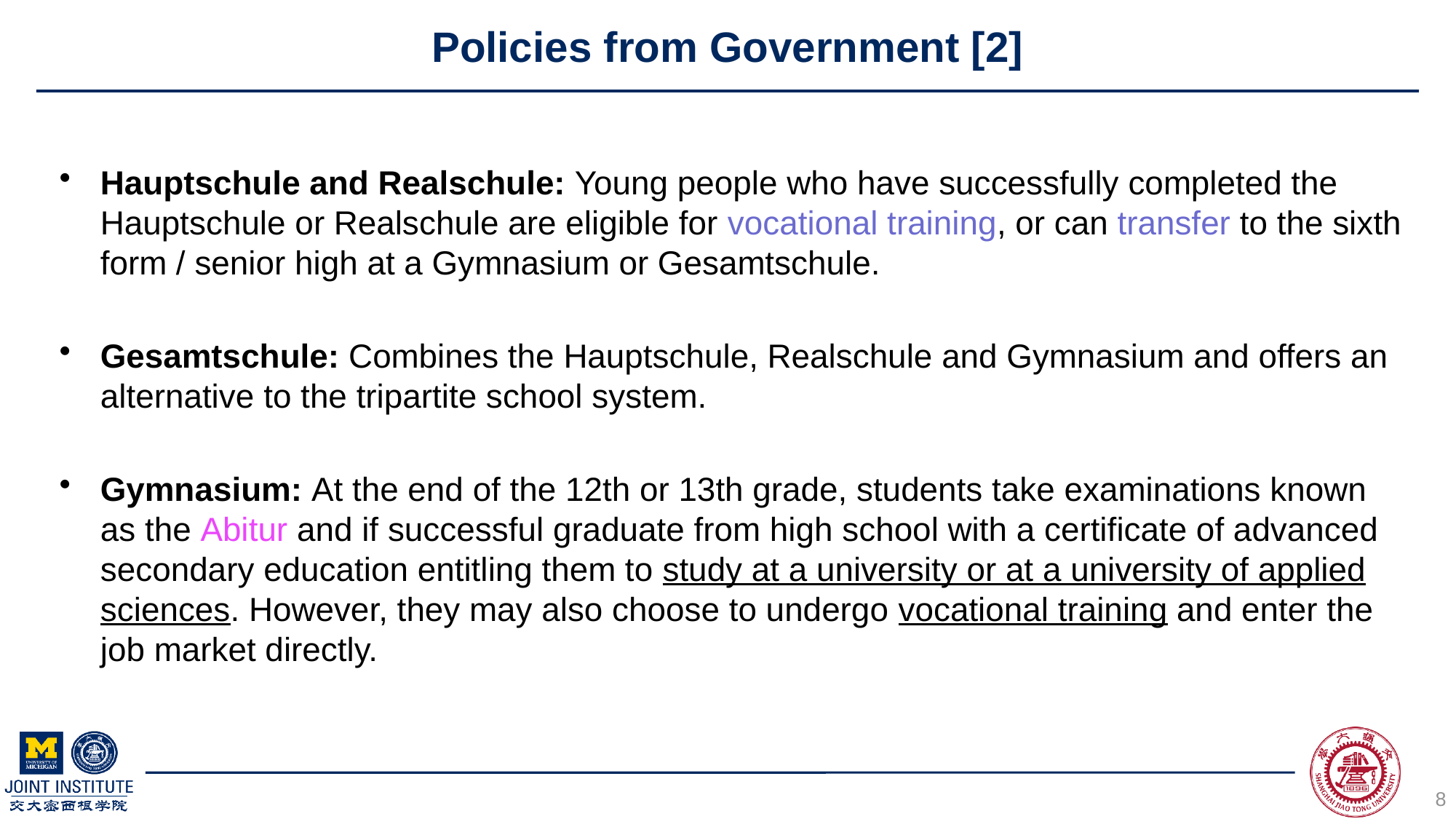

# Policies from Government [2]

Hauptschule and Realschule: Young people who have successfully completed the Hauptschule or Realschule are eligible for vocational training, or can transfer to the sixth form / senior high at a Gymnasium or Gesamtschule.

Gesamtschule: Combines the Hauptschule, Realschule and Gymnasium and offers an alternative to the tripartite school system.

Gymnasium: At the end of the 12th or 13th grade, students take examinations known as the Abitur and if successful graduate from high school with a certificate of advanced secondary education entitling them to study at a university or at a university of applied sciences. However, they may also choose to undergo vocational training and enter the job market directly.
8